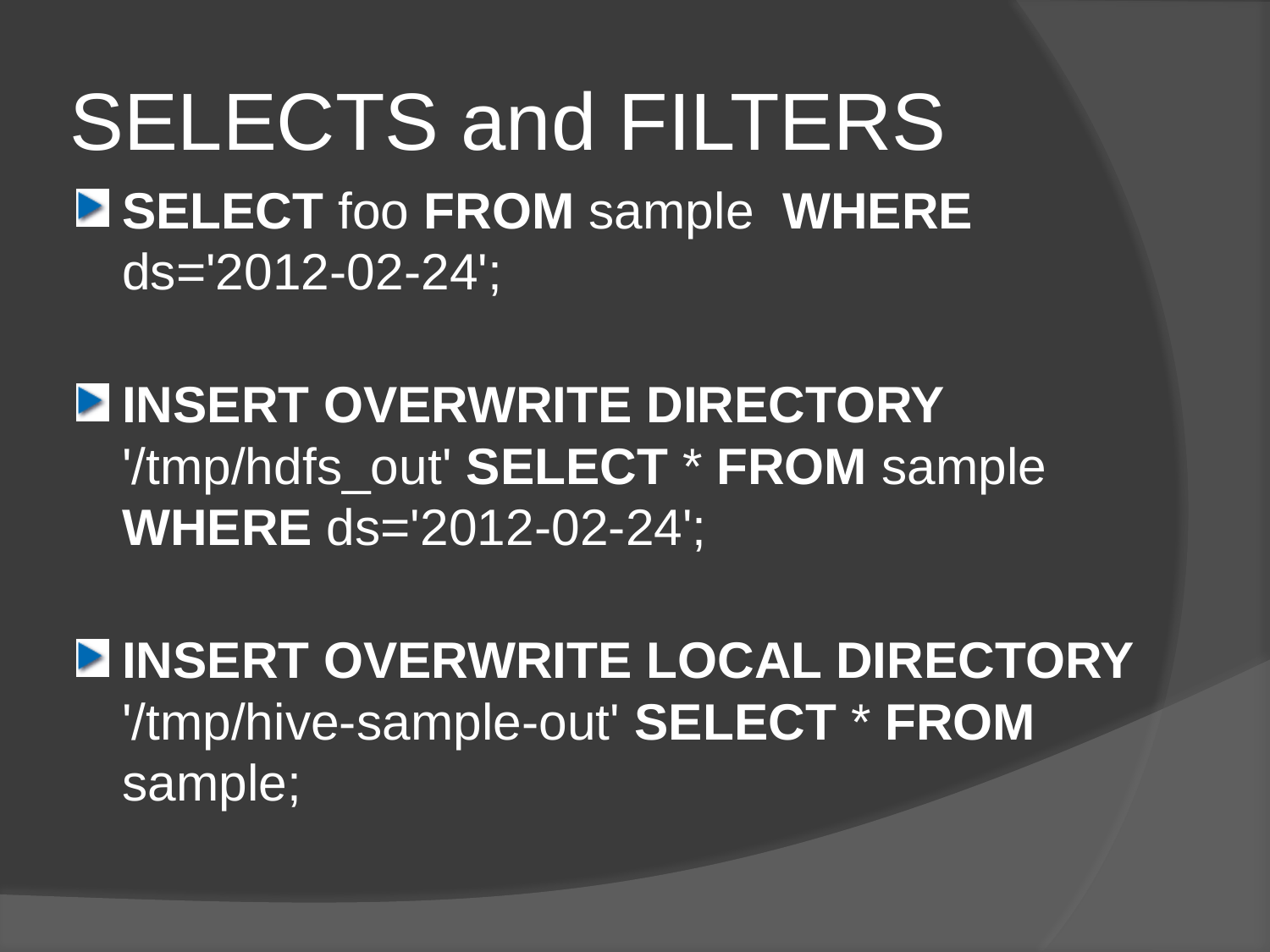

# SELECTS and FILTERS
SELECT foo FROM sample  WHERE ds='2012-02-24';
INSERT OVERWRITE DIRECTORY '/tmp/hdfs_out' SELECT * FROM sample WHERE ds='2012-02-24';
INSERT OVERWRITE LOCAL DIRECTORY '/tmp/hive-sample-out' SELECT * FROM sample;